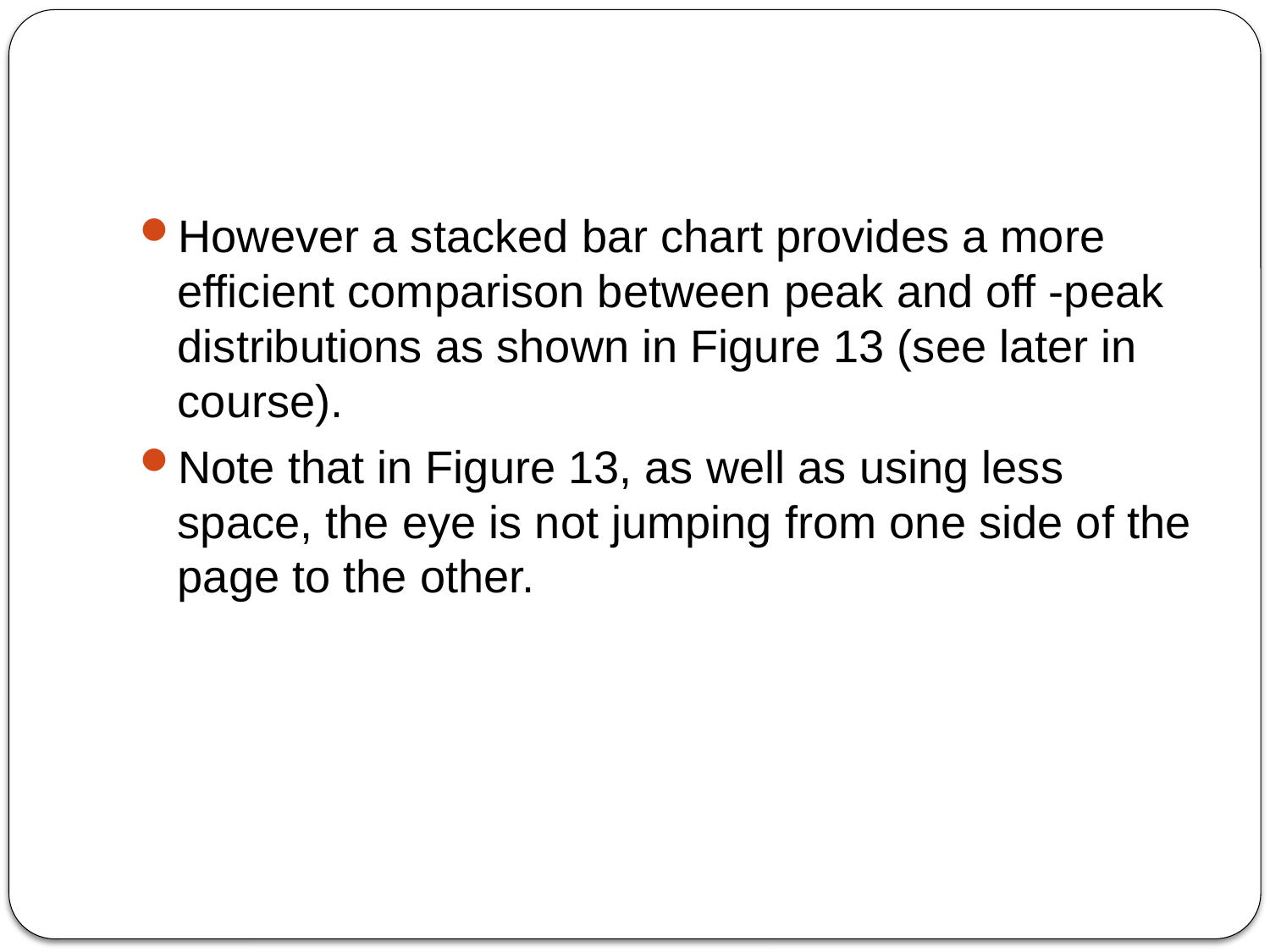

#
However a stacked bar chart provides a more efficient comparison between peak and off -peak distributions as shown in Figure 13 (see later in course).
Note that in Figure 13, as well as using less space, the eye is not jumping from one side of the page to the other.